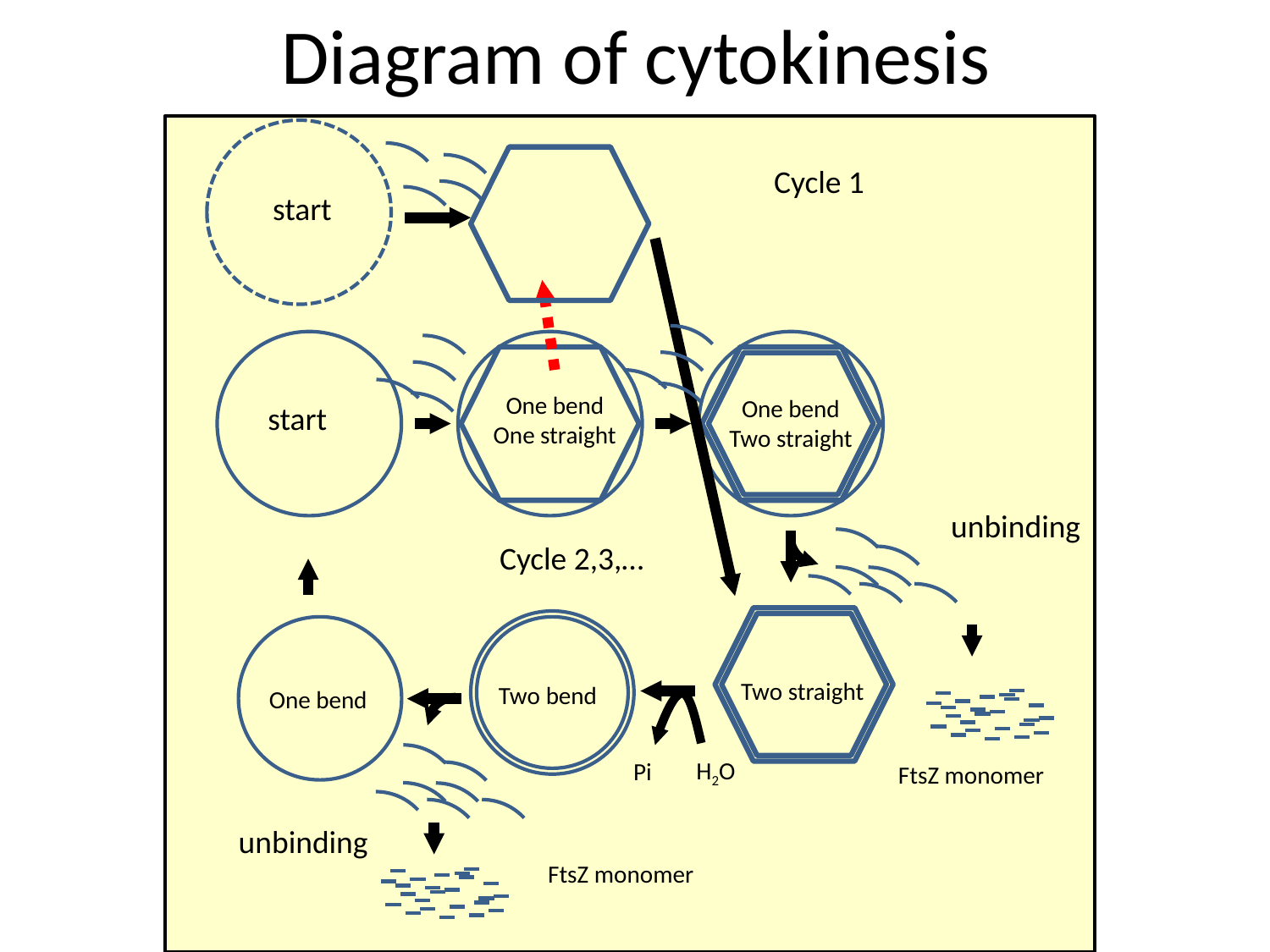

# Diagram of cytokinesis

Cycle 1

start

One bend
One straight
One bend
Two straight

Two straight
Two bend
One bend

FtsZ monomer
FtsZ monomer

start

unbinding
Cycle 2,3,…

H2O
Pi
unbinding